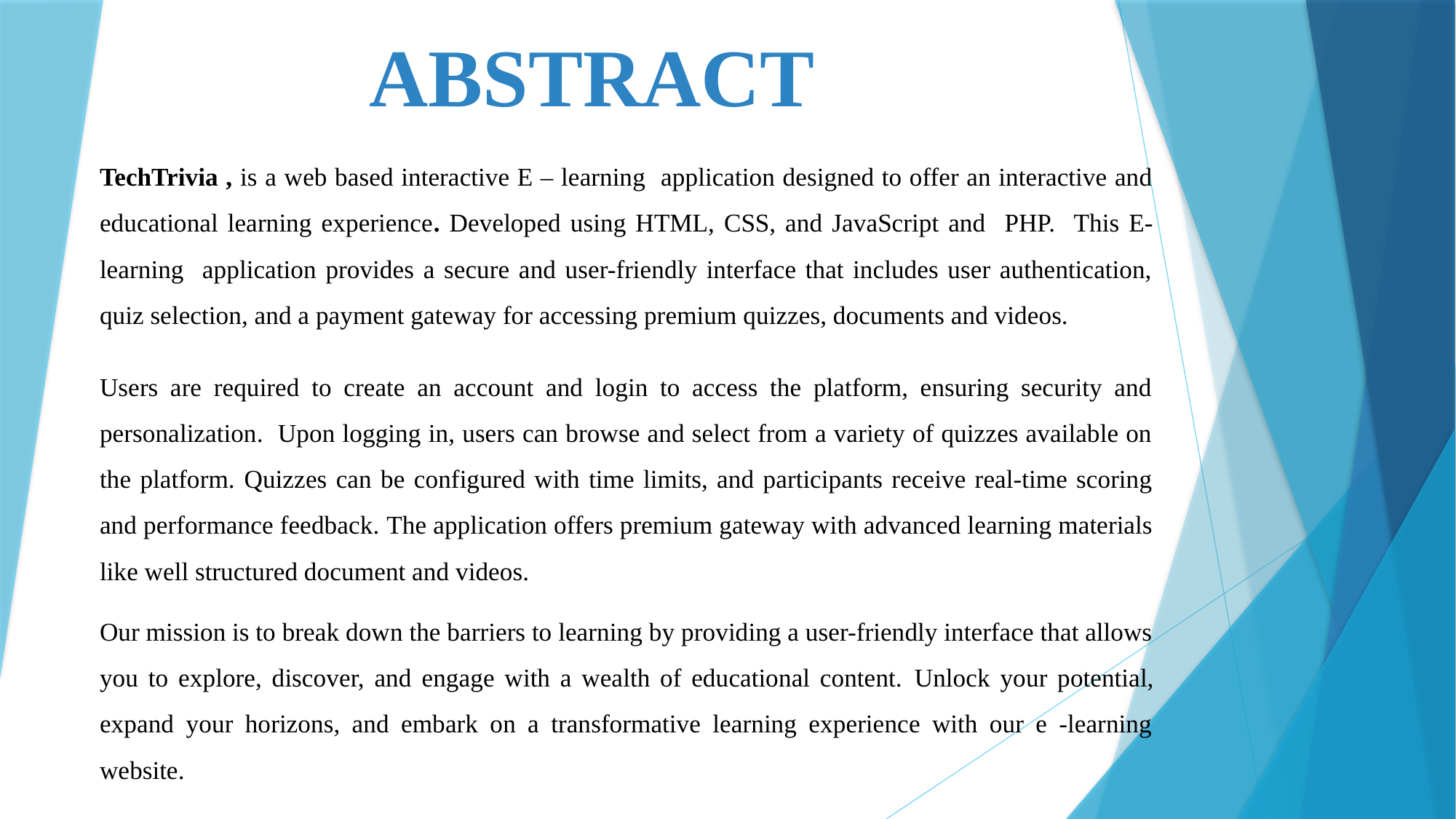

# ABSTRACT
TechTrivia , is a web based interactive E – learning  application designed to offer an interactive and educational learning experience. Developed using HTML, CSS, and JavaScript and  PHP.  This E- learning  application provides a secure and user-friendly interface that includes user authentication, quiz selection, and a payment gateway for accessing premium quizzes, documents and videos.
Users are required to create an account and login to access the platform, ensuring security and personalization.  Upon logging in, users can browse and select from a variety of quizzes available on the platform. Quizzes can be configured with time limits, and participants receive real-time scoring and performance feedback. The application offers premium gateway with advanced learning materials like well structured document and videos.
Our mission is to break down the barriers to learning by providing a user-friendly interface that allows you to explore, discover, and engage with a wealth of educational content. Unlock your potential, expand your horizons, and embark on a transformative learning experience with our e -learning website.